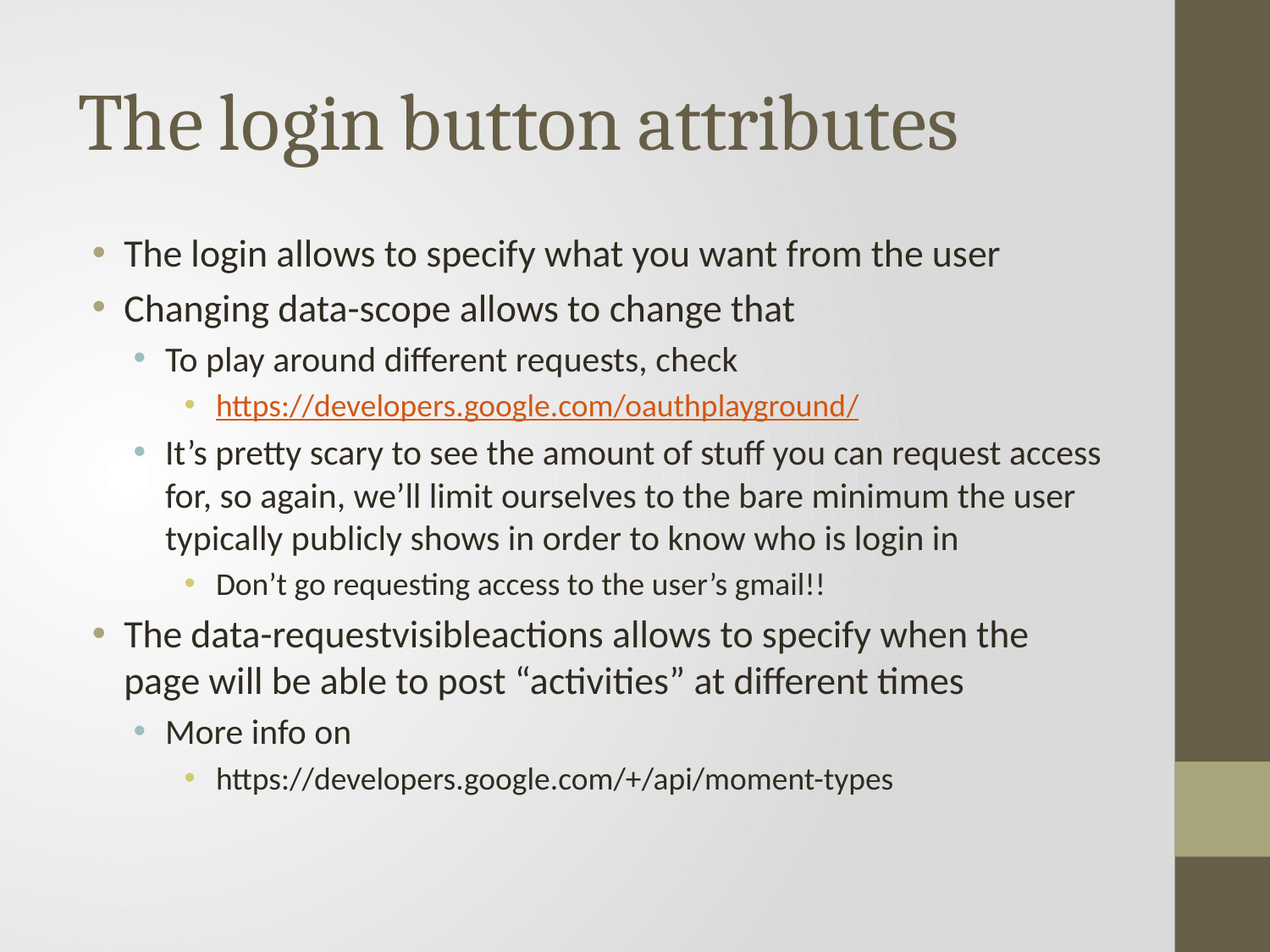

# The login button attributes
The login allows to specify what you want from the user
Changing data-scope allows to change that
To play around different requests, check
https://developers.google.com/oauthplayground/
It’s pretty scary to see the amount of stuff you can request access for, so again, we’ll limit ourselves to the bare minimum the user typically publicly shows in order to know who is login in
Don’t go requesting access to the user’s gmail!!
The data-requestvisibleactions allows to specify when the page will be able to post “activities” at different times
More info on
https://developers.google.com/+/api/moment-types